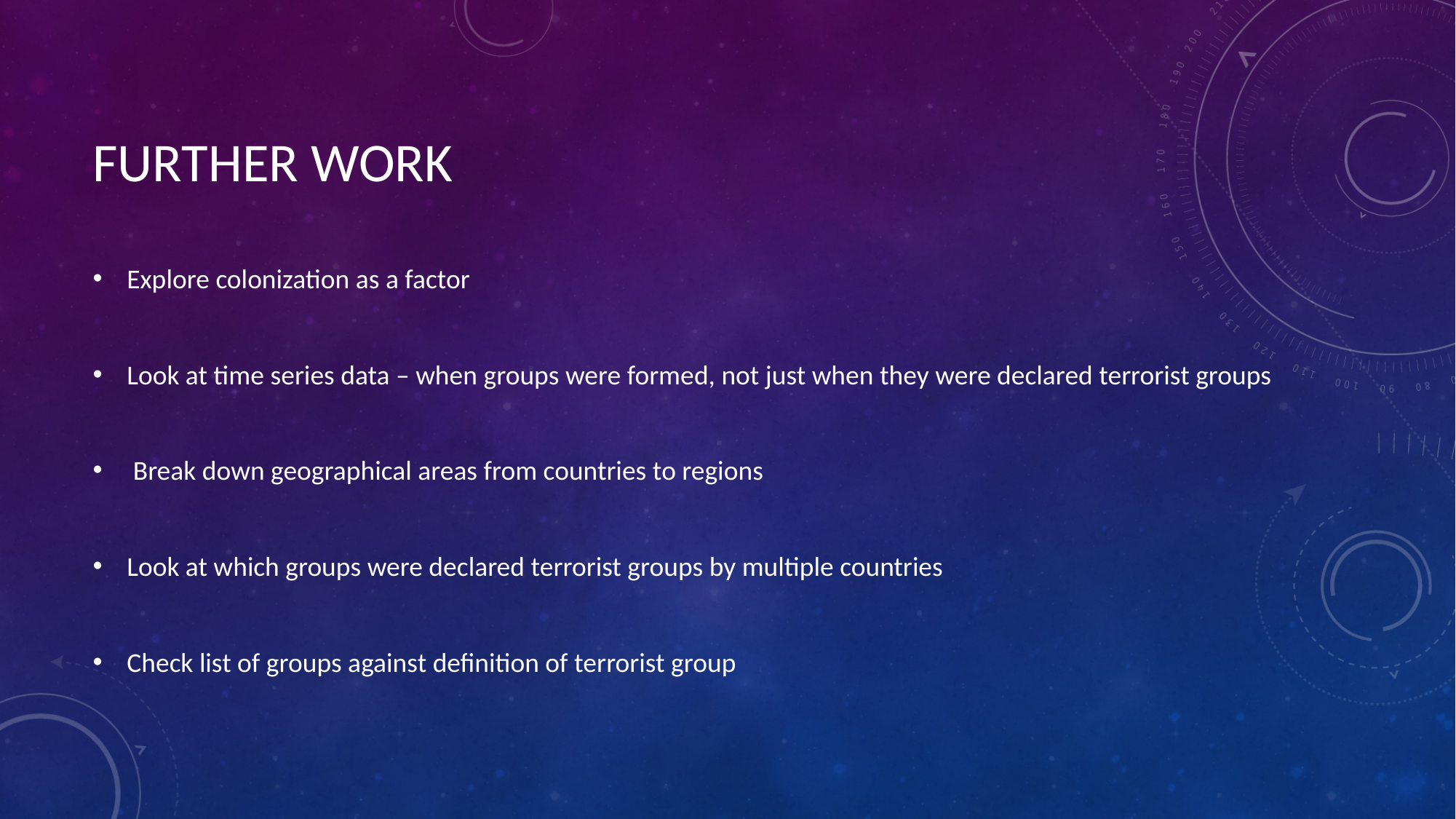

# Further work
Explore colonization as a factor

Look at time series data – when groups were formed, not just when they were declared terrorist groups

 Break down geographical areas from countries to regions

Look at which groups were declared terrorist groups by multiple countries

Check list of groups against definition of terrorist group